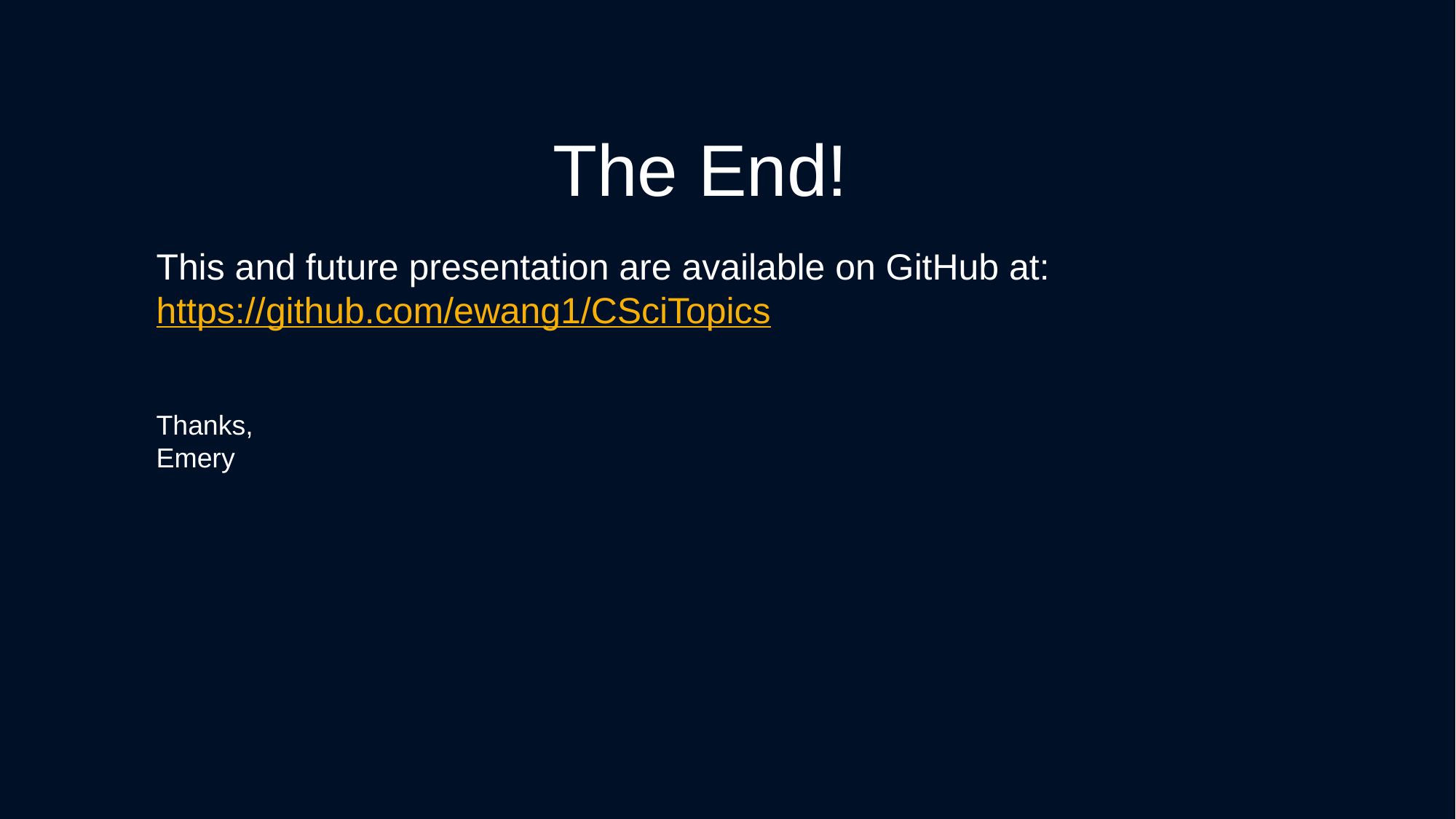

The End!

This and future presentation are available on GitHub at:
https://github.com/ewang1/CSciTopics

Thanks,
Emery